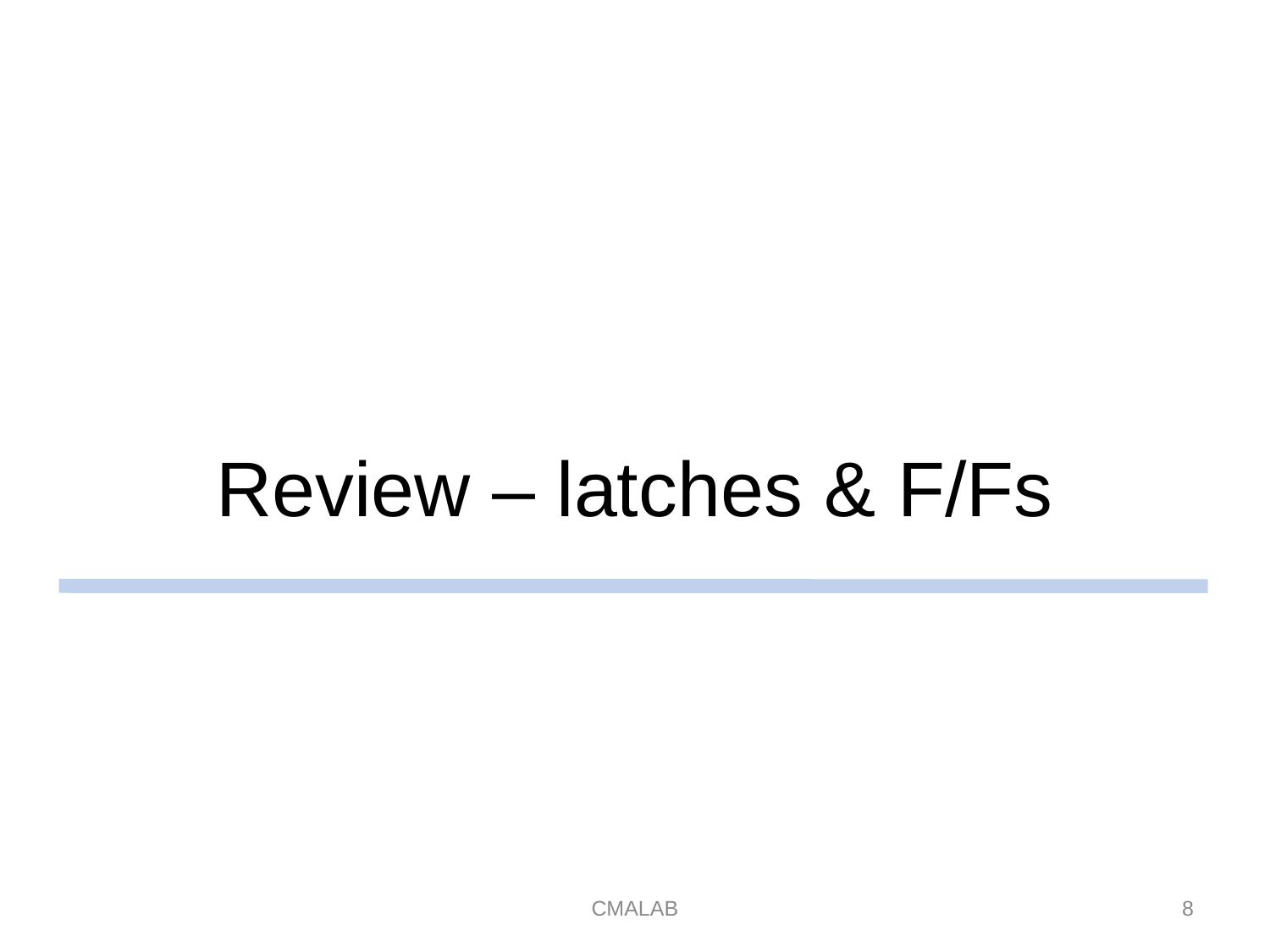

# Review – latches & F/Fs
CMALAB
8